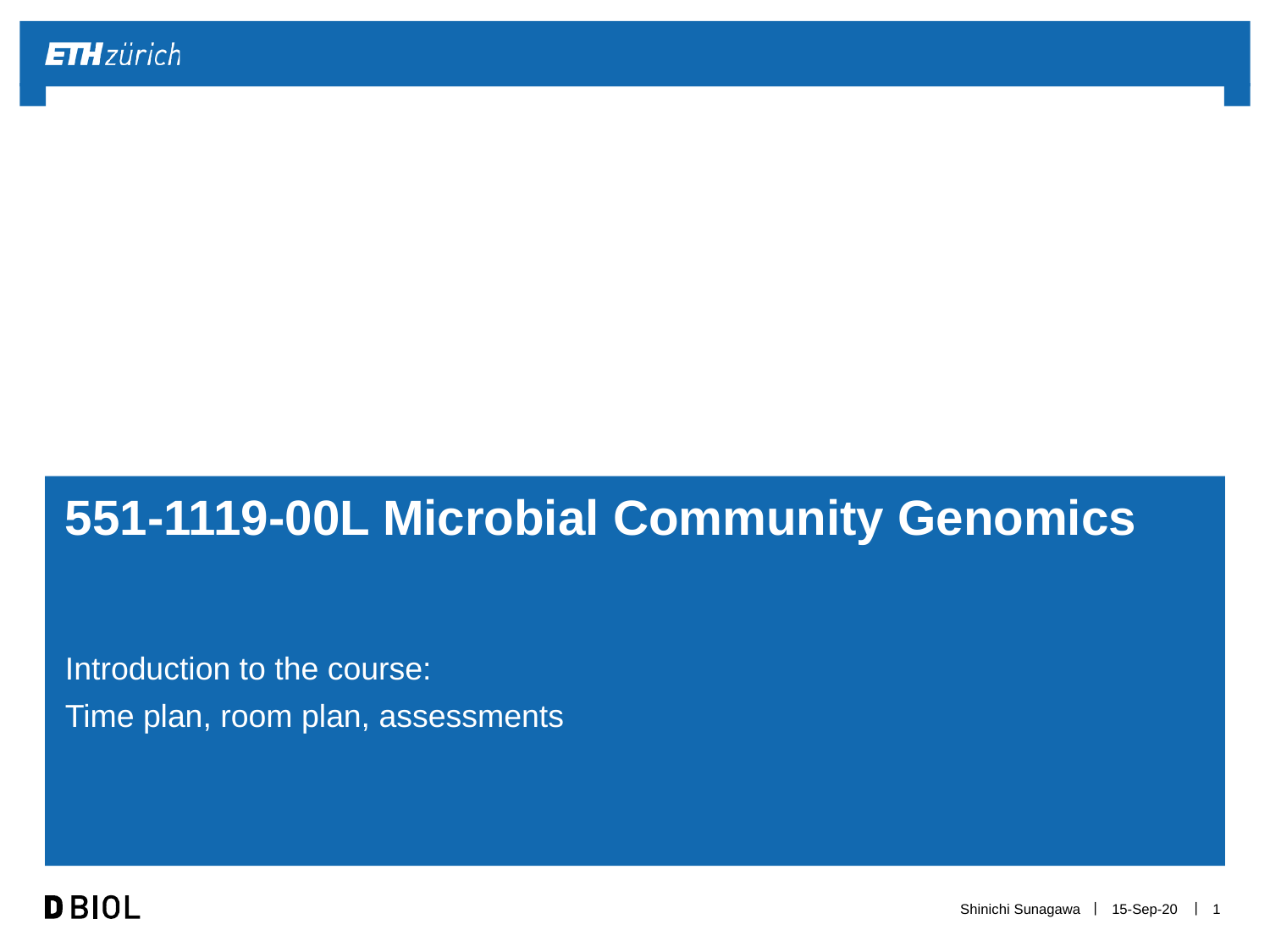

# 551-1119-00L Microbial Community Genomics
Introduction to the course:
Time plan, room plan, assessments
Shinichi Sunagawa
15-Sep-20
1